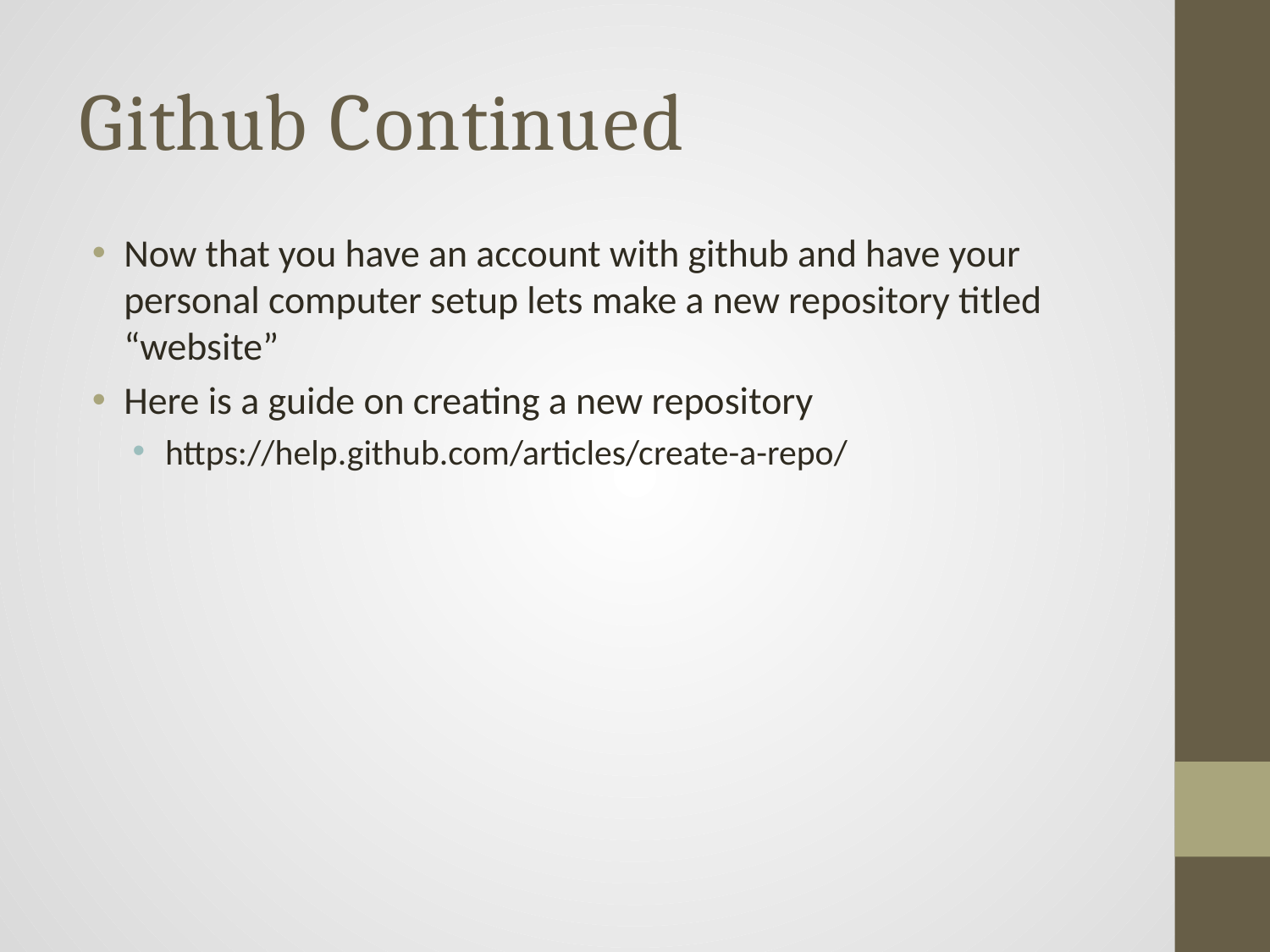

# Github Continued
Now that you have an account with github and have your personal computer setup lets make a new repository titled “website”
Here is a guide on creating a new repository
https://help.github.com/articles/create-a-repo/